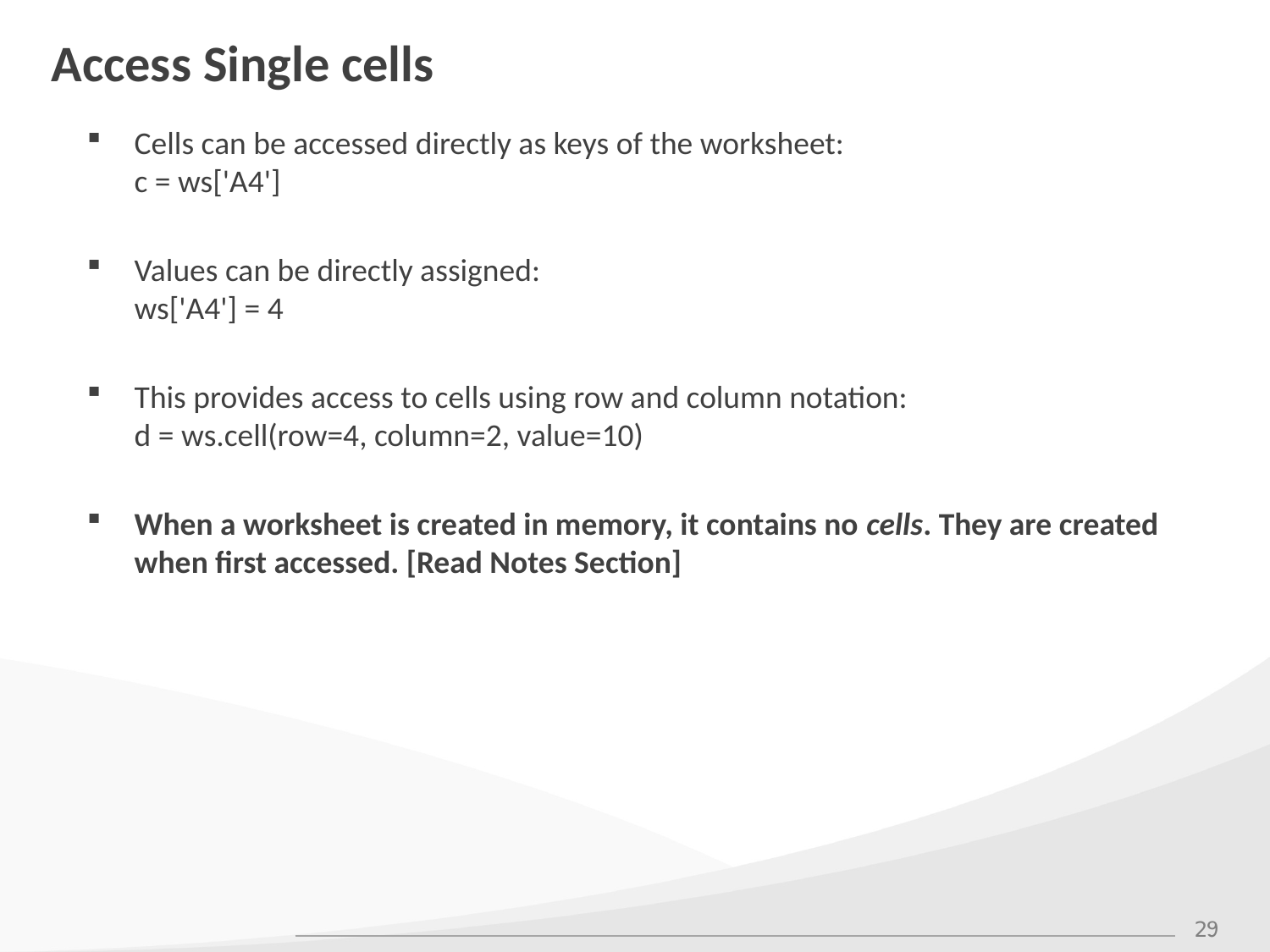

# Access Single cells
Cells can be accessed directly as keys of the worksheet:
c = ws['A4']

Values can be directly assigned:
ws['A4'] = 4

This provides access to cells using row and column notation:
d = ws.cell(row=4, column=2, value=10)

When a worksheet is created in memory, it contains no cells. They are created when first accessed. [Read Notes Section]